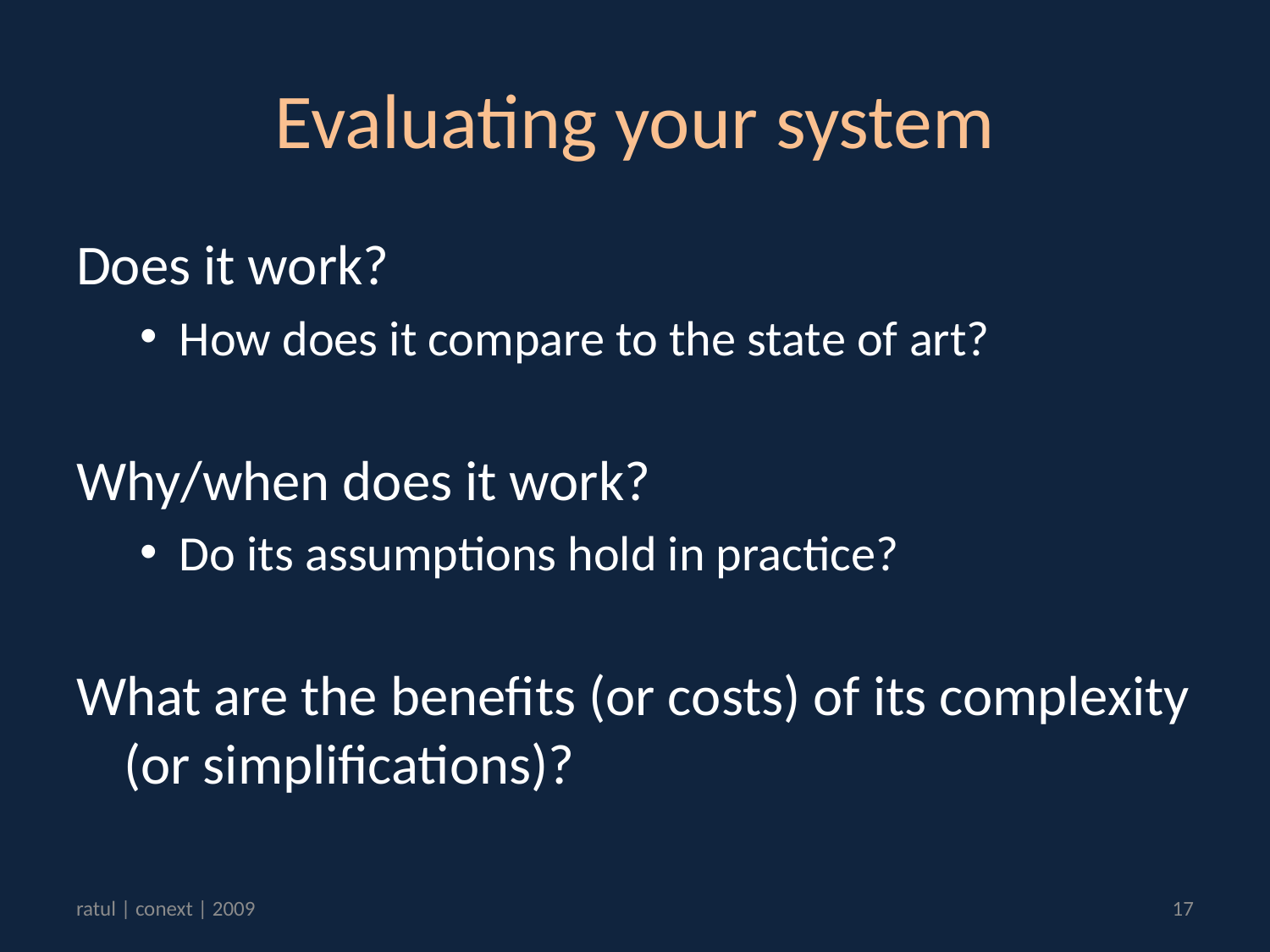

# Evaluating your system
Does it work?
How does it compare to the state of art?

Why/when does it work?
Do its assumptions hold in practice?

What are the benefits (or costs) of its complexity (or simplifications)?

ratul | conext | 2009
17